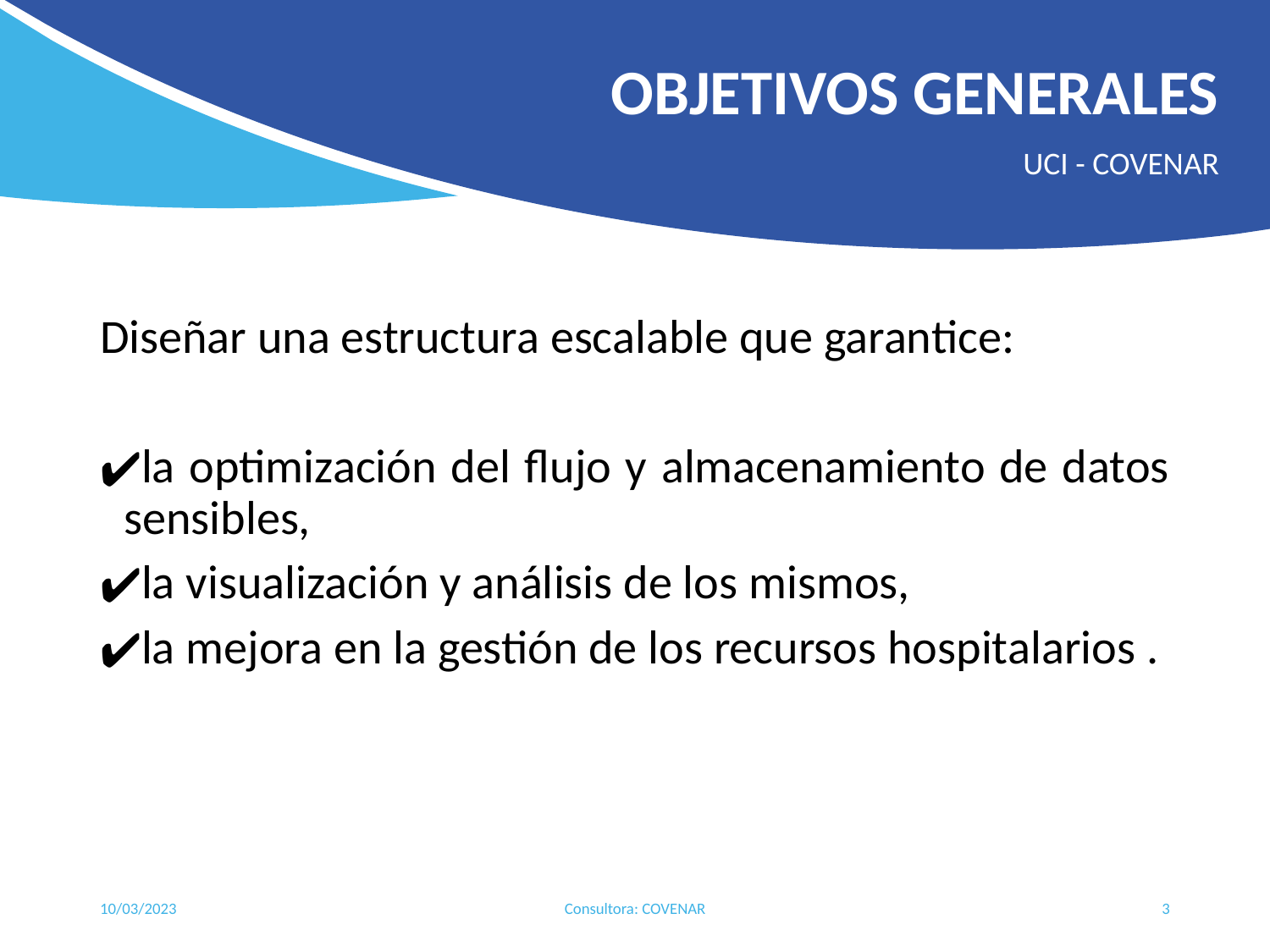

# OBJETIVOS GENERALES
UCI - COVENAR
Diseñar una estructura escalable que garantice:

la optimización del flujo y almacenamiento de datos sensibles,
la visualización y análisis de los mismos,
la mejora en la gestión de los recursos hospitalarios .

10/03/2023
Consultora: COVENAR
3